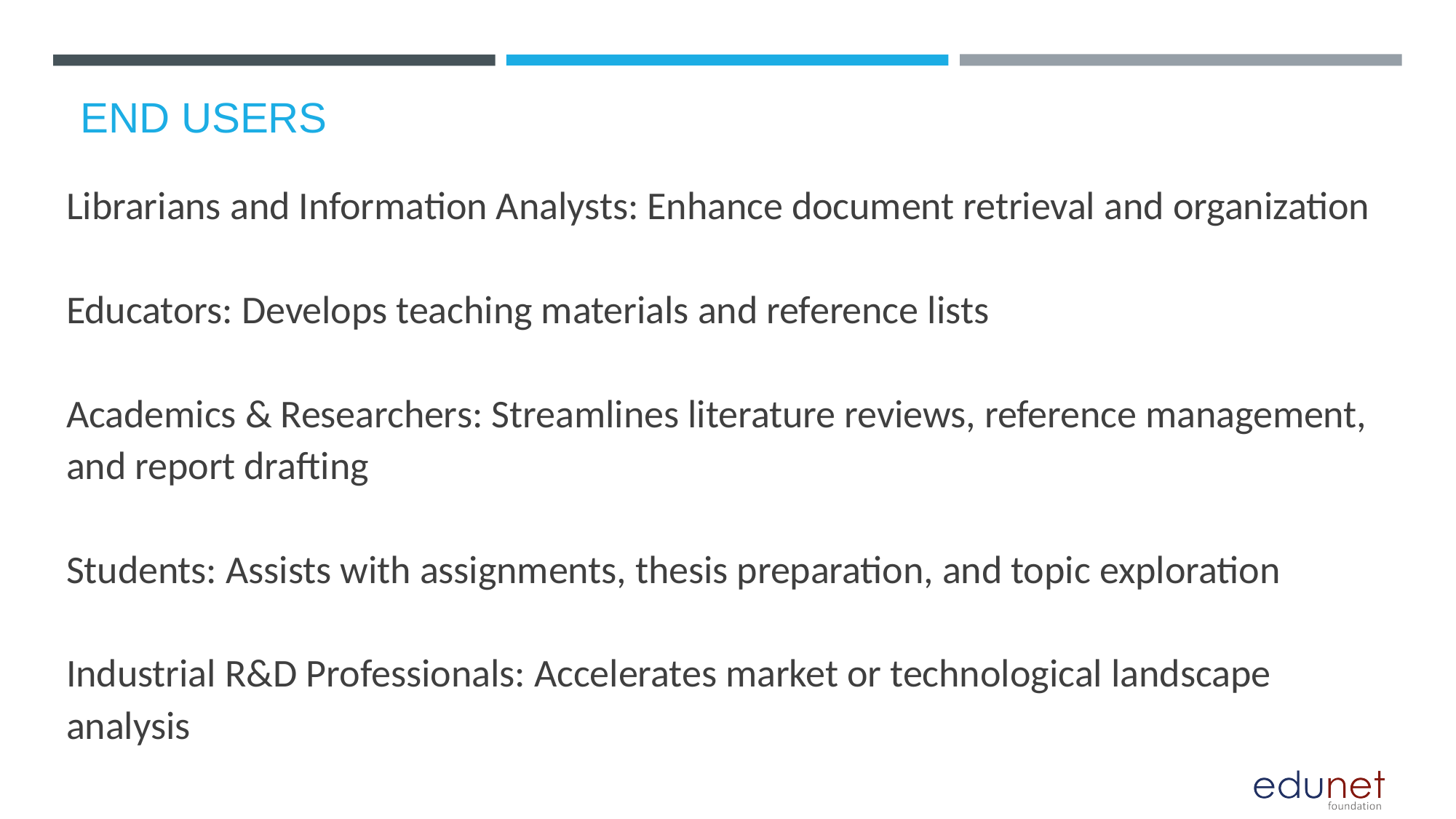

# END USERS
Librarians and Information Analysts: Enhance document retrieval and organization

Educators: Develops teaching materials and reference lists

Academics & Researchers: Streamlines literature reviews, reference management, and report drafting

Students: Assists with assignments, thesis preparation, and topic exploration

Industrial R&D Professionals: Accelerates market or technological landscape analysis